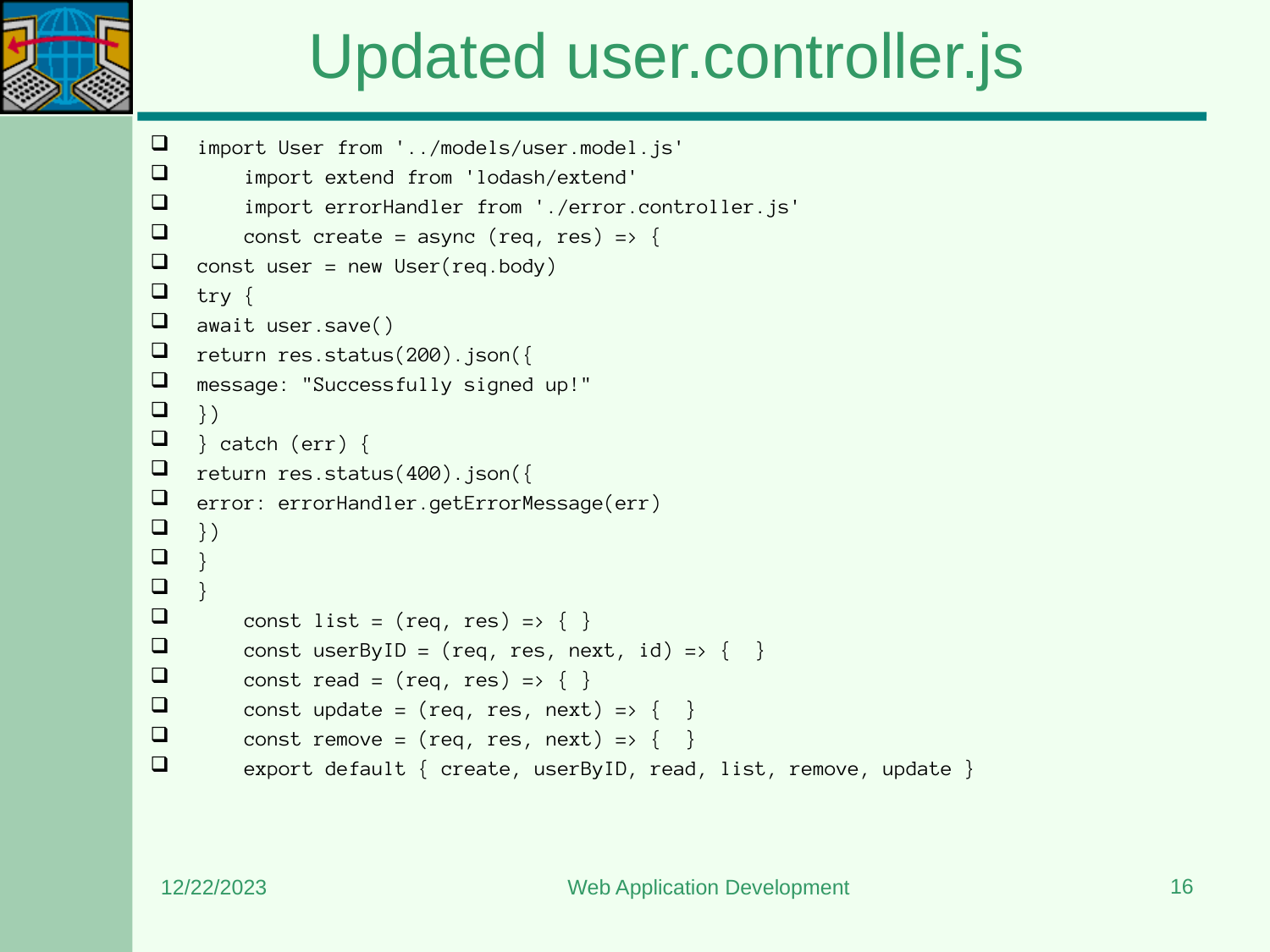

# Updated user.controller.js
import User from '../models/user.model.js'
    import extend from 'lodash/extend'
    import errorHandler from './error.controller.js'
    const create = async (req, res) => {
const user = new User(req.body)
try {
await user.save()
return res.status(200).json({
message: "Successfully signed up!"
})
} catch (err) {
return res.status(400).json({
error: errorHandler.getErrorMessage(err)
})
}
}
    const list = (req, res) => { }
    const userByID = (req, res, next, id) => {  }
    const read = (req, res) => { }
    const update = (req, res, next) => {  }
    const remove = (req, res, next) => {  }
    export default { create, userByID, read, list, remove, update }

16
12/22/2023
Web Application Development